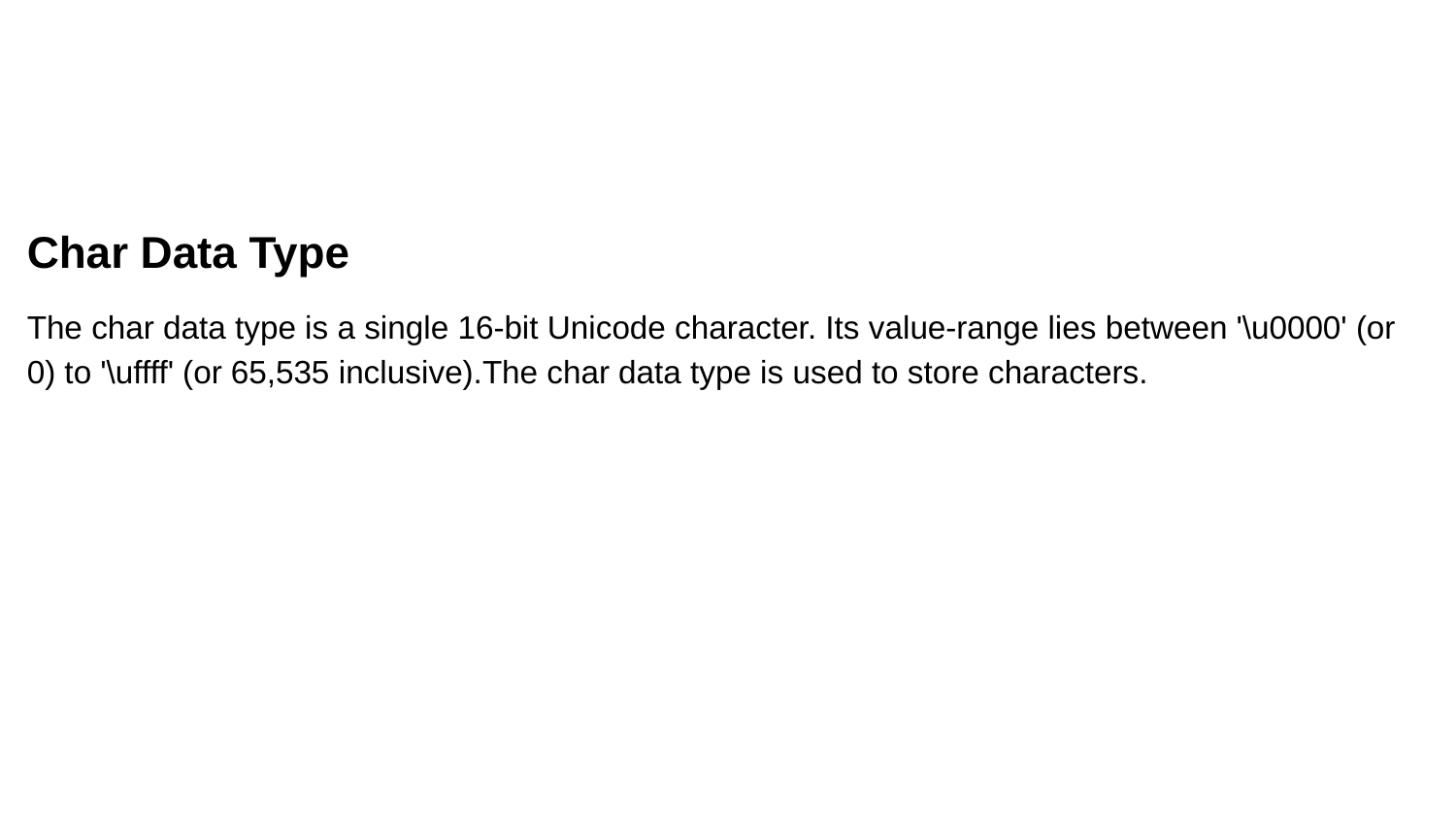

Char Data Type
The char data type is a single 16-bit Unicode character. Its value-range lies between '\u0000' (or 0) to '\uffff' (or 65,535 inclusive).The char data type is used to store characters.